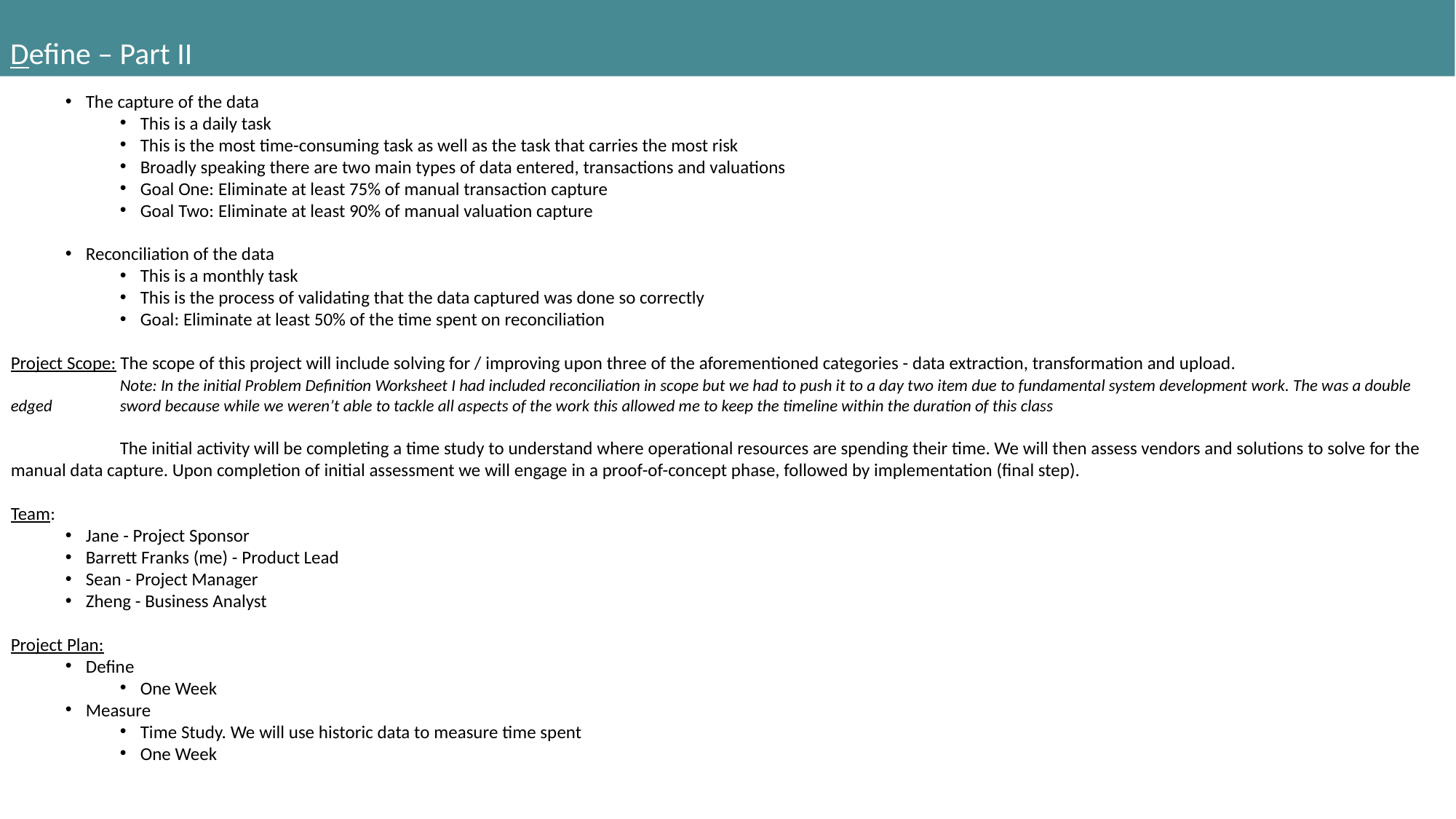

Define – Part II
The capture of the data
This is a daily task
This is the most time-consuming task as well as the task that carries the most risk
Broadly speaking there are two main types of data entered, transactions and valuations
Goal One: Eliminate at least 75% of manual transaction capture
Goal Two: Eliminate at least 90% of manual valuation capture

Reconciliation of the data
This is a monthly task
This is the process of validating that the data captured was done so correctly
Goal: Eliminate at least 50% of the time spent on reconciliation

Project Scope: The scope of this project will include solving for / improving upon three of the aforementioned categories - data extraction, transformation and upload.
	Note: In the initial Problem Definition Worksheet I had included reconciliation in scope but we had to push it to a day two item due to fundamental system development work. The was a double edged 	sword because while we weren’t able to tackle all aspects of the work this allowed me to keep the timeline within the duration of this class

	The initial activity will be completing a time study to understand where operational resources are spending their time. We will then assess vendors and solutions to solve for the 	manual data capture. Upon completion of initial assessment we will engage in a proof-of-concept phase, followed by implementation (final step).

Team:
Jane - Project Sponsor
Barrett Franks (me) - Product Lead
Sean - Project Manager
Zheng - Business Analyst

Project Plan:
Define
One Week
Measure
Time Study. We will use historic data to measure time spent
One Week